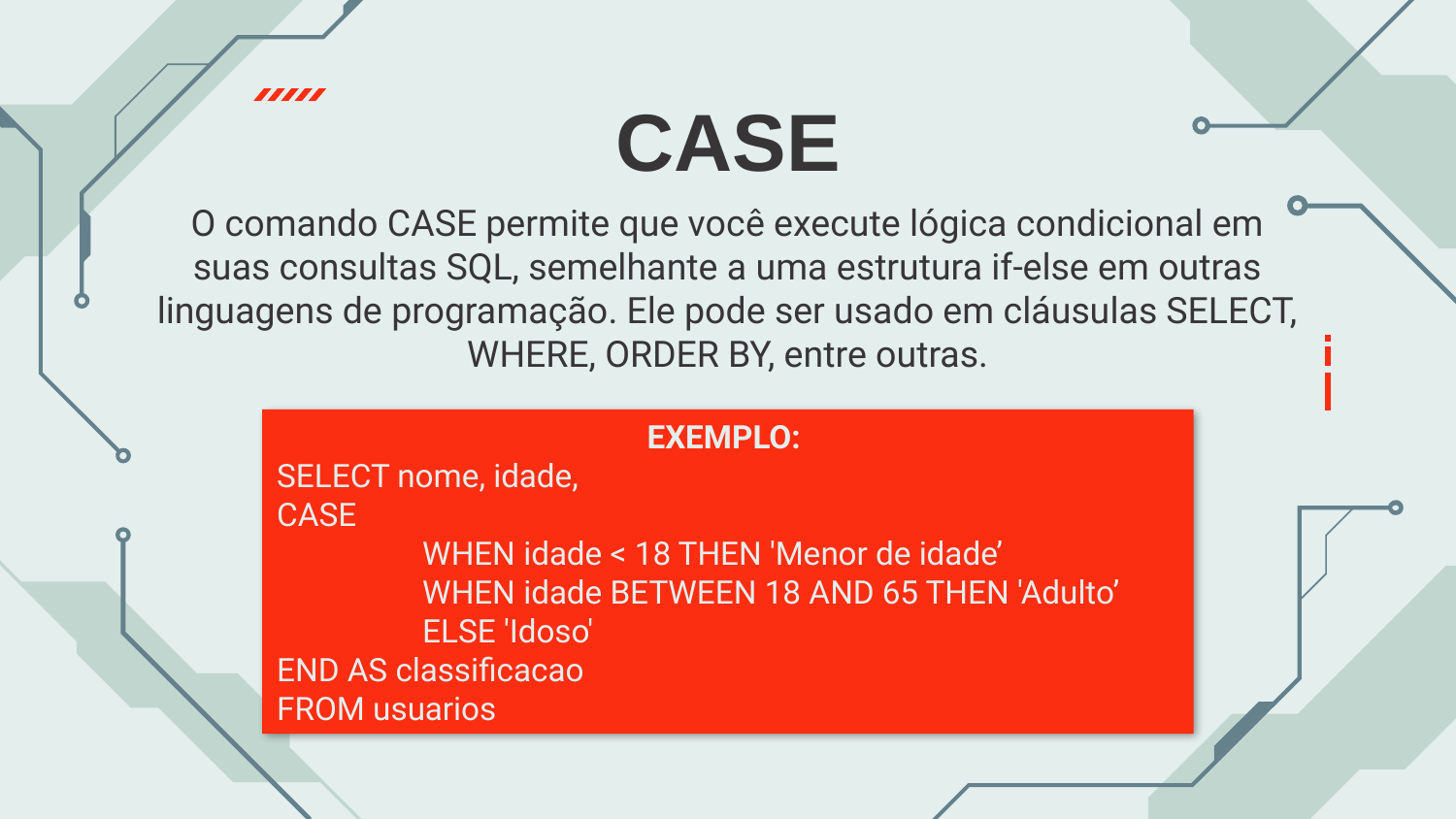

# CASE
O comando CASE permite que você execute lógica condicional em
suas consultas SQL, semelhante a uma estrutura if-else em outras
linguagens de programação. Ele pode ser usado em cláusulas SELECT,
WHERE, ORDER BY, entre outras.
EXEMPLO:
SELECT nome, idade,
CASE
	WHEN idade < 18 THEN 'Menor de idade’
	WHEN idade BETWEEN 18 AND 65 THEN 'Adulto’
	ELSE 'Idoso'
END AS classificacao
FROM usuarios